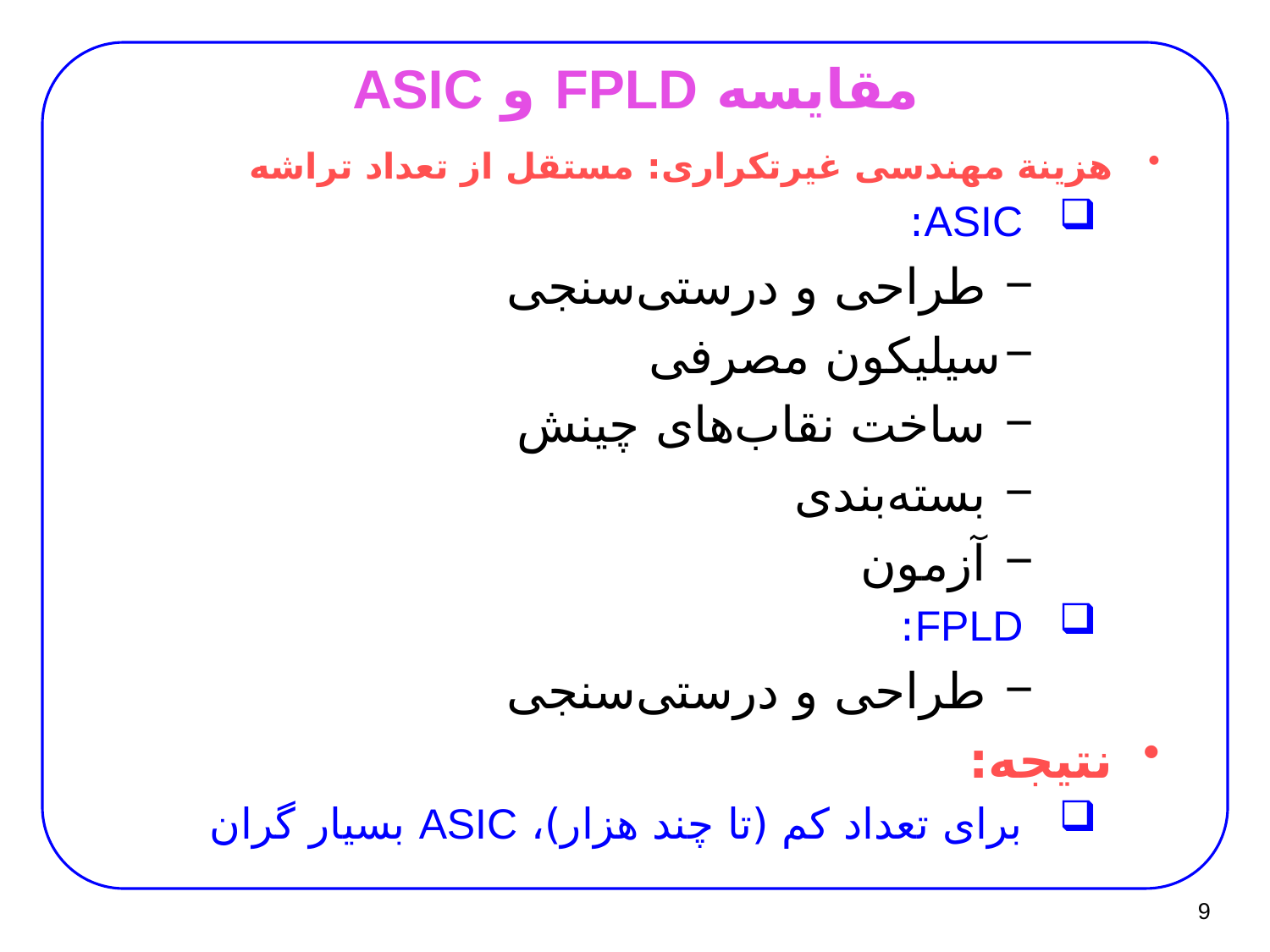

# مقايسه FPLD و ASIC
هزینة مهندسی غیرتکراری: مستقل از تعداد تراشه
ASIC:
 طراحی و درستی‌سنجی
سیلیکون مصرفی
 ساخت نقاب‌های چینش
 بسته‌بندی
 آزمون
FPLD:
 طراحی و درستی‌سنجی
نتیجه:
برای تعداد کم (تا چند هزار)، ASIC بسیار گران
9